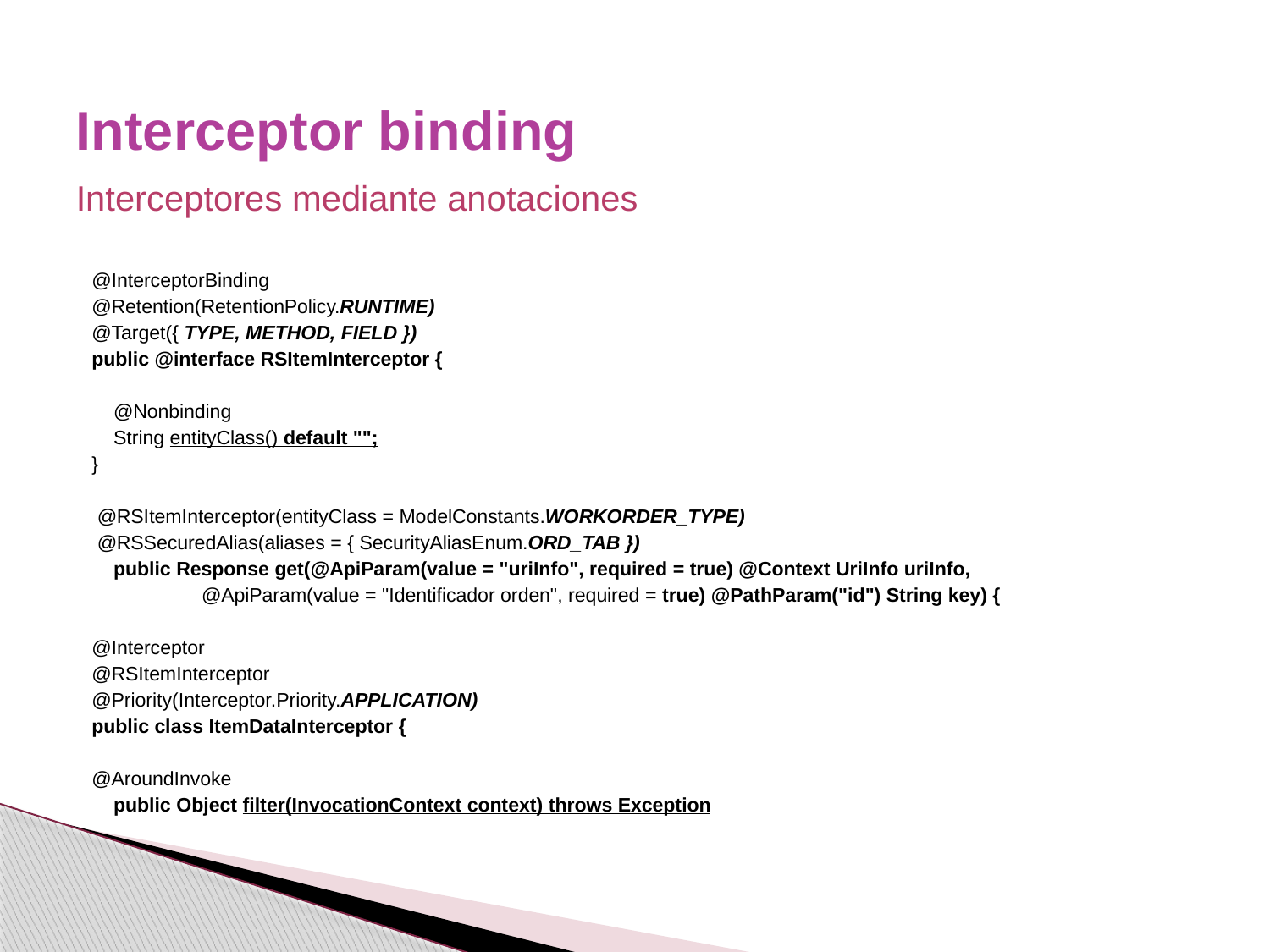

# Interceptor binding
Interceptores mediante anotaciones
@InterceptorBinding
@Retention(RetentionPolicy.RUNTIME)
@Target({ TYPE, METHOD, FIELD })
public @interface RSItemInterceptor {

    @Nonbinding
    String entityClass() default "";
}

 @RSItemInterceptor(entityClass = ModelConstants.WORKORDER_TYPE)
 @RSSecuredAlias(aliases = { SecurityAliasEnum.ORD_TAB })
    public Response get(@ApiParam(value = "uriInfo", required = true) @Context UriInfo uriInfo,
                    @ApiParam(value = "Identificador orden", required = true) @PathParam("id") String key) {

@Interceptor
@RSItemInterceptor
@Priority(Interceptor.Priority.APPLICATION)
public class ItemDataInterceptor {

@AroundInvoke
    public Object filter(InvocationContext context) throws Exception